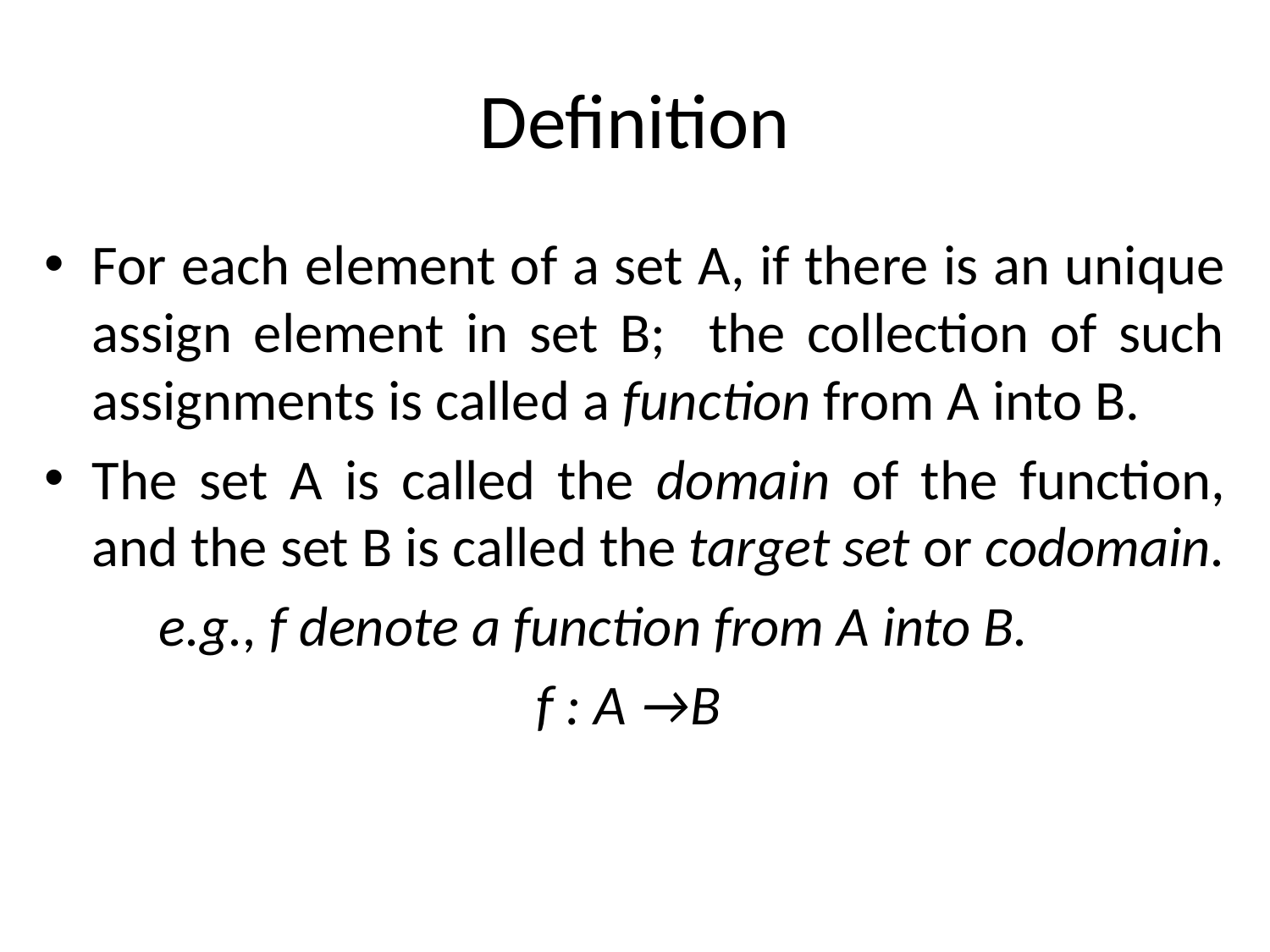

# Definition
For each element of a set A, if there is an unique assign element in set B;  the collection of such assignments is called a function from A into B.
The set A is called the domain of the function, and the set B is called the target set or codomain.
         e.g., f denote a function from A into B.
			               f : A →B